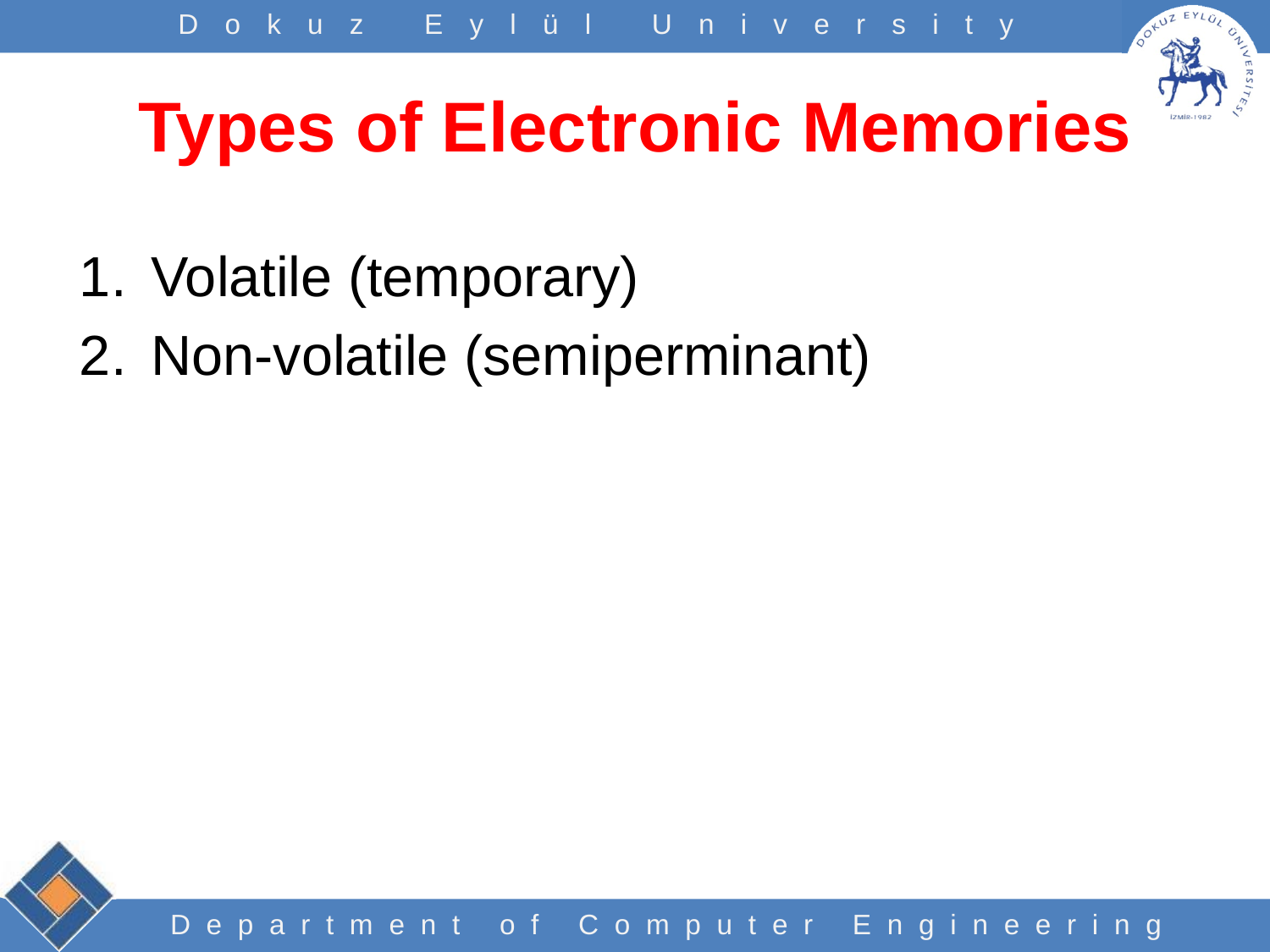

# Types of Electronic Memories
Volatile (temporary)
Non-volatile (semiperminant)